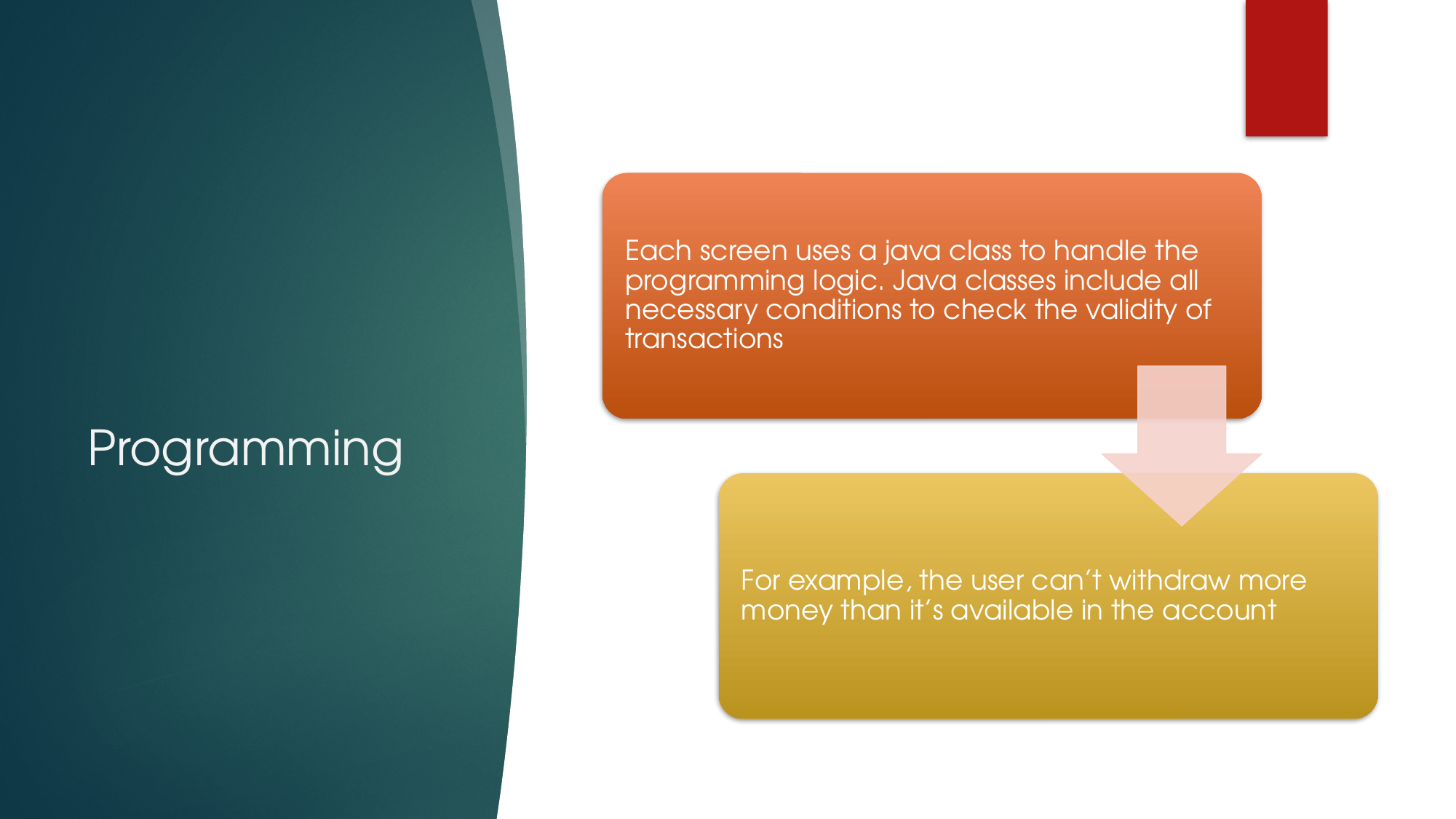

# Programming
Each screen uses a java class to handle the programming logic. Java classes include all necessary conditions to check the validity of transactions
For example, the user can’t withdraw more money than it’s available in the account